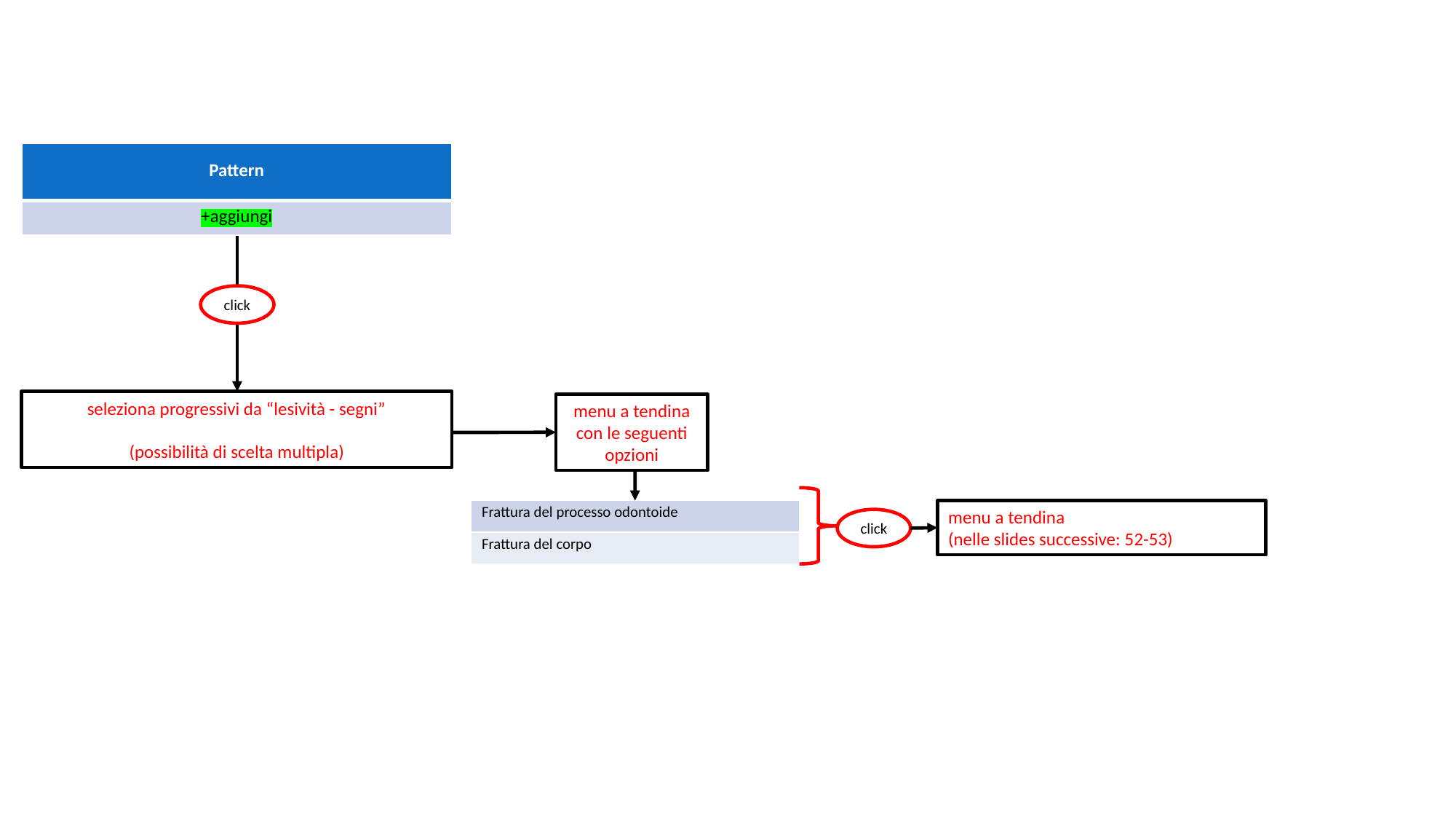

| Pattern |
| --- |
| +aggiungi |
click
seleziona progressivi da “lesività - segni”

(possibilità di scelta multipla)
menu a tendina con le seguenti opzioni

| Frattura del processo odontoide |
| --- |
| Frattura del corpo |
menu a tendina
(nelle slides successive: 52-53)
click